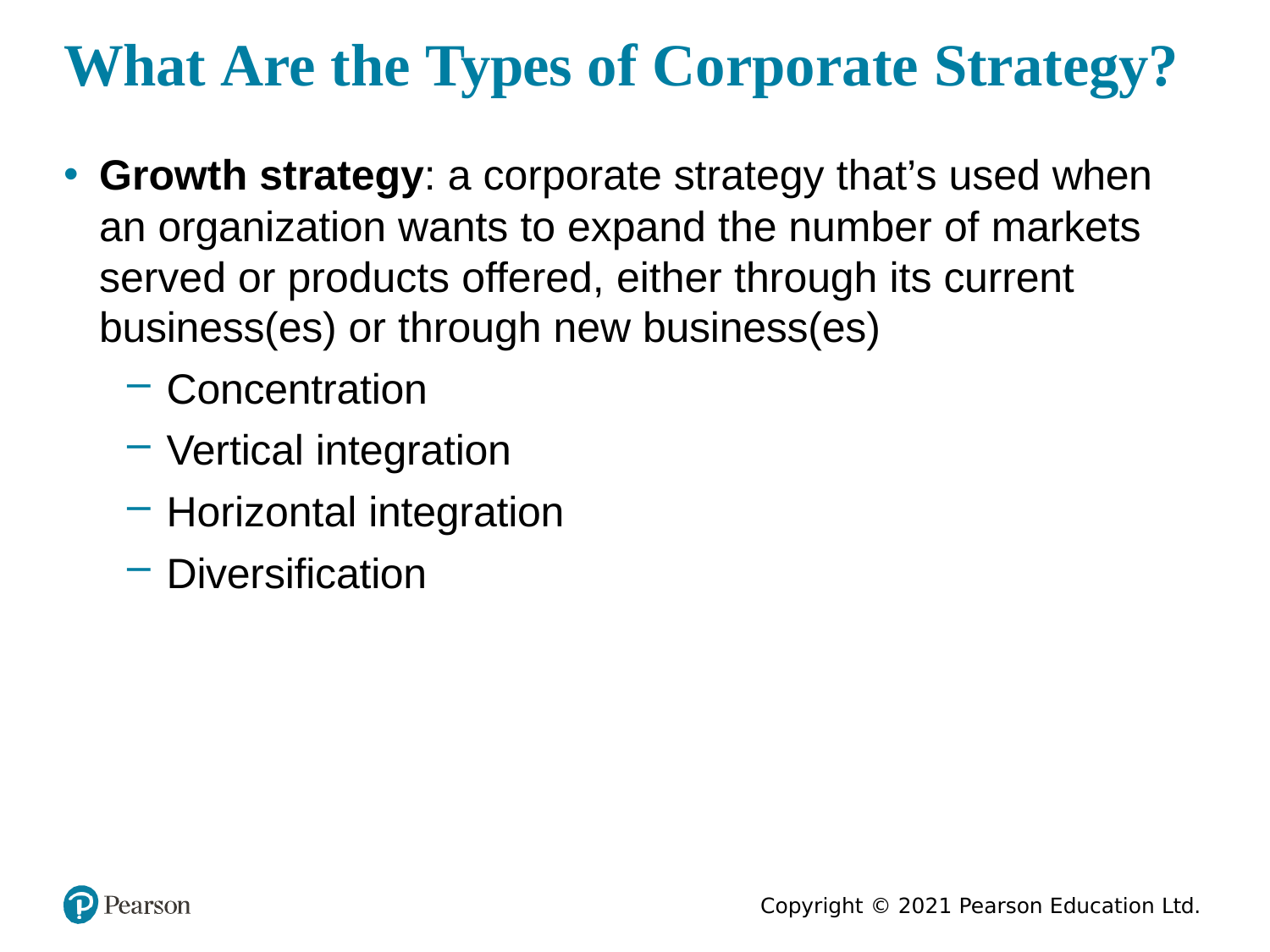

# What Are the Types of Corporate Strategy?
Growth strategy: a corporate strategy that’s used when an organization wants to expand the number of markets served or products offered, either through its current business(es) or through new business(es)
Concentration
Vertical integration
Horizontal integration
Diversification
Copyright © 2021 Pearson Education Ltd.